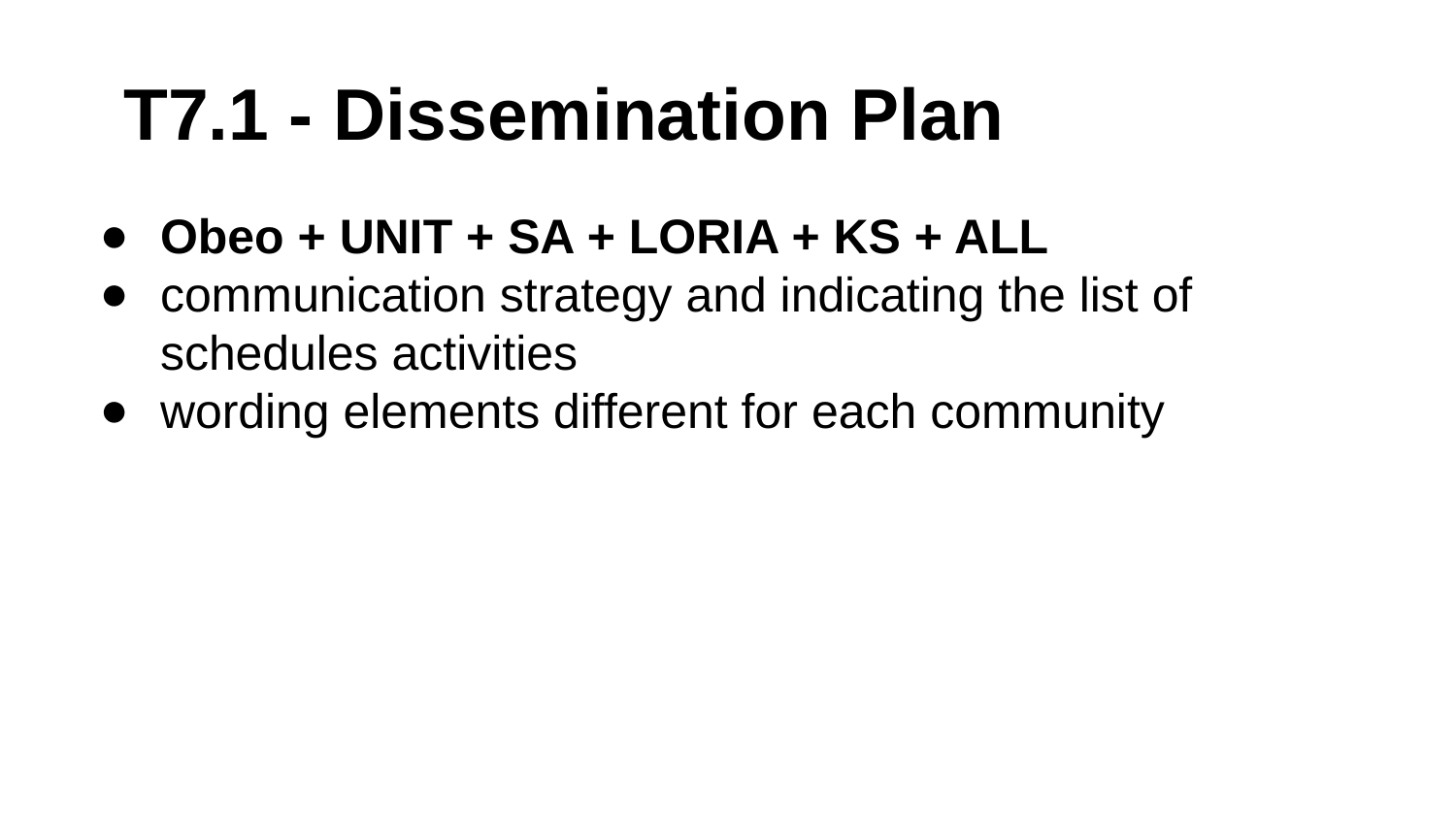

# T7.1 - Dissemination Plan
Obeo + UNIT + SA + LORIA + KS + ALL
communication strategy and indicating the list of schedules activities
wording elements different for each community